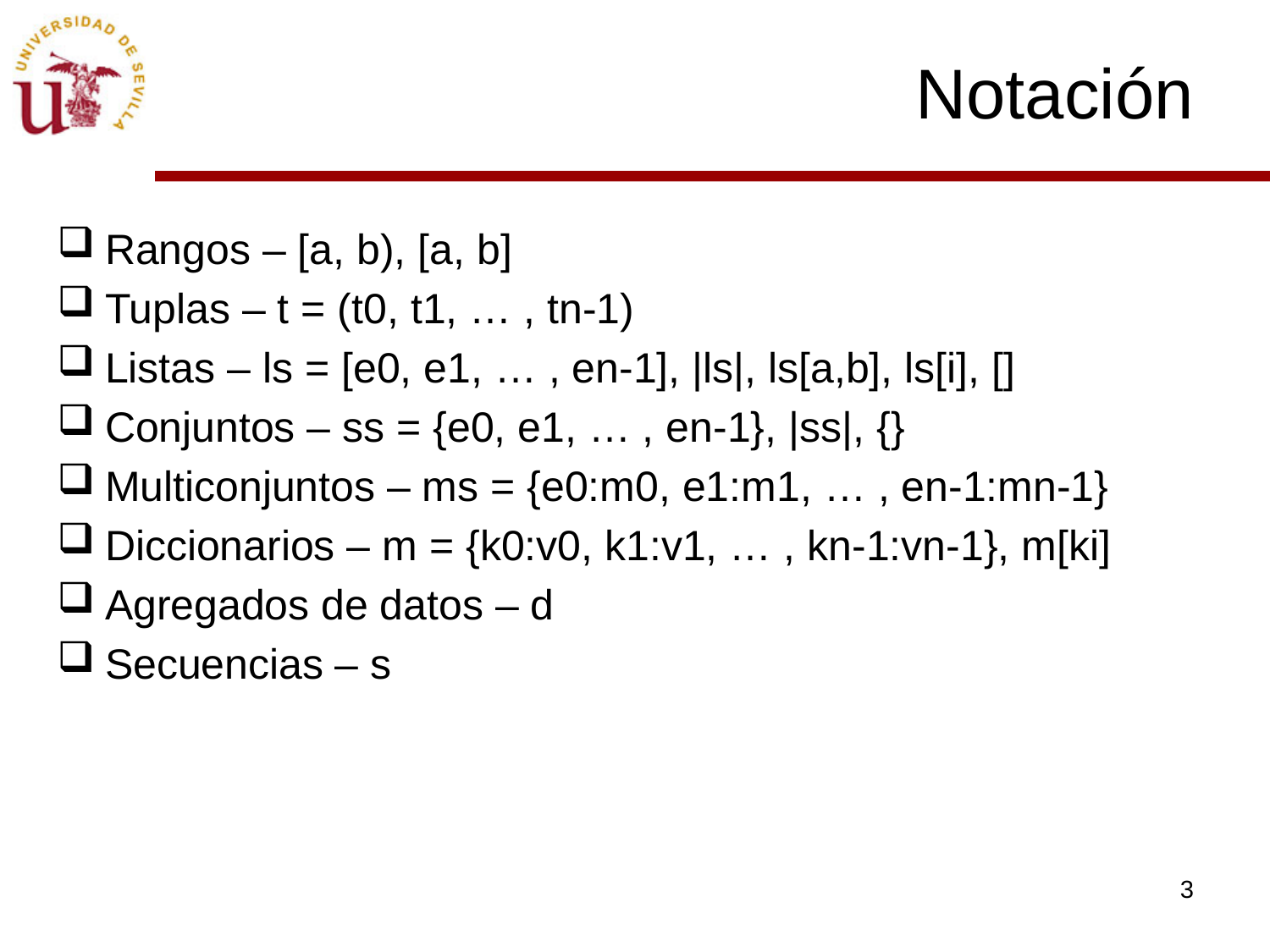

# Notación
Rangos – [a, b), [a, b]
Tuplas – t = (t0, t1, … , tn-1)
Listas – ls = [e0, e1, … , en-1], |ls|, ls[a,b], ls[i], []
Conjuntos – ss = {e0, e1, … , en-1}, |ss|, {}
Multiconjuntos – ms = {e0:m0, e1:m1, … , en-1:mn-1}
Diccionarios – m = {k0:v0, k1:v1, … , kn-1:vn-1}, m[ki]
Agregados de datos – d
Secuencias – s
3